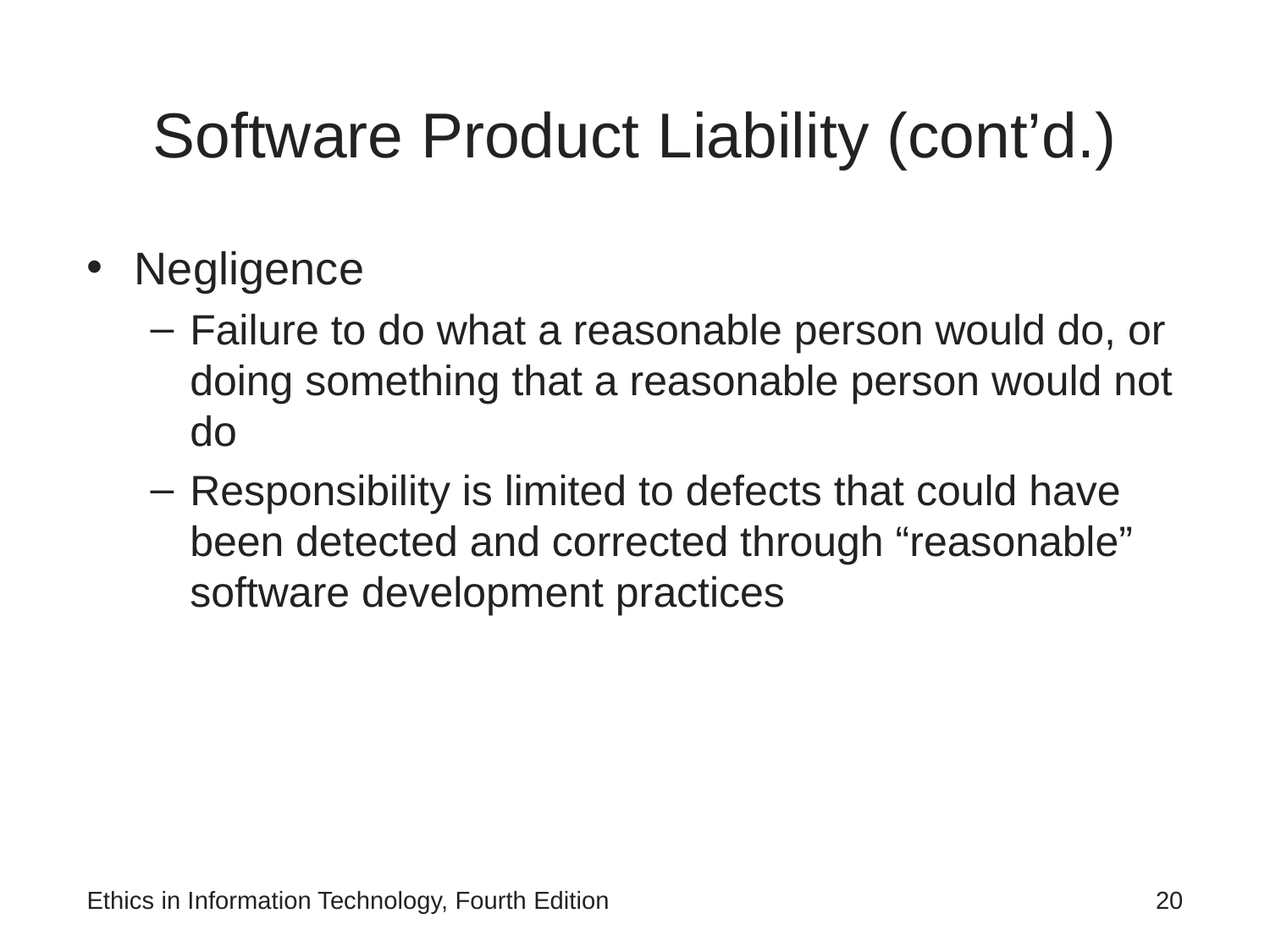

# Software Product Liability (cont’d.)
Negligence
Failure to do what a reasonable person would do, or doing something that a reasonable person would not do
Responsibility is limited to defects that could have been detected and corrected through “reasonable” software development practices
Ethics in Information Technology, Fourth Edition
20